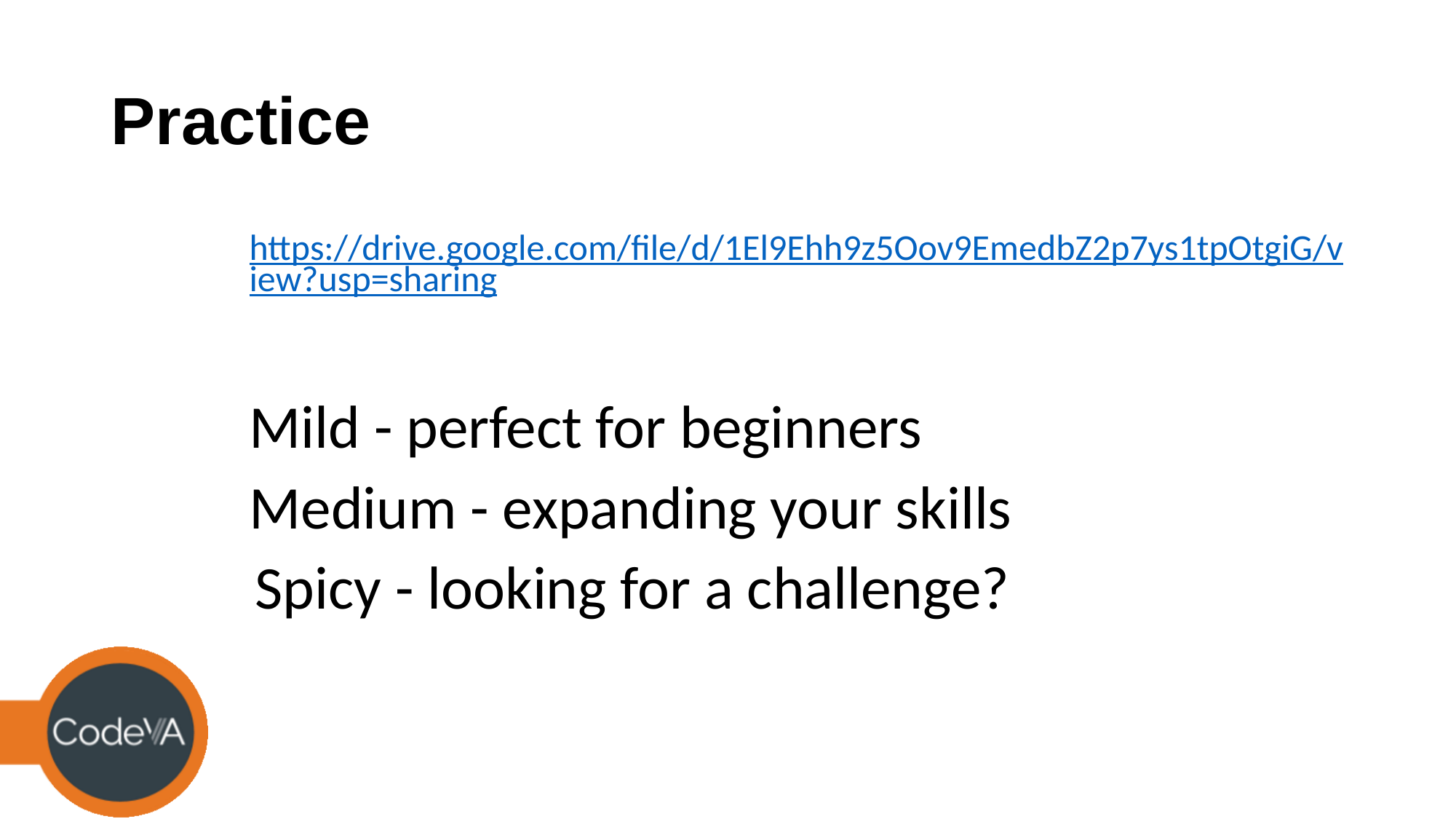

# Practice
https://drive.google.com/file/d/1El9Ehh9z5Oov9EmedbZ2p7ys1tpOtgiG/view?usp=sharing

Mild - perfect for beginners
Medium - expanding your skills
  Spicy - looking for a challenge?